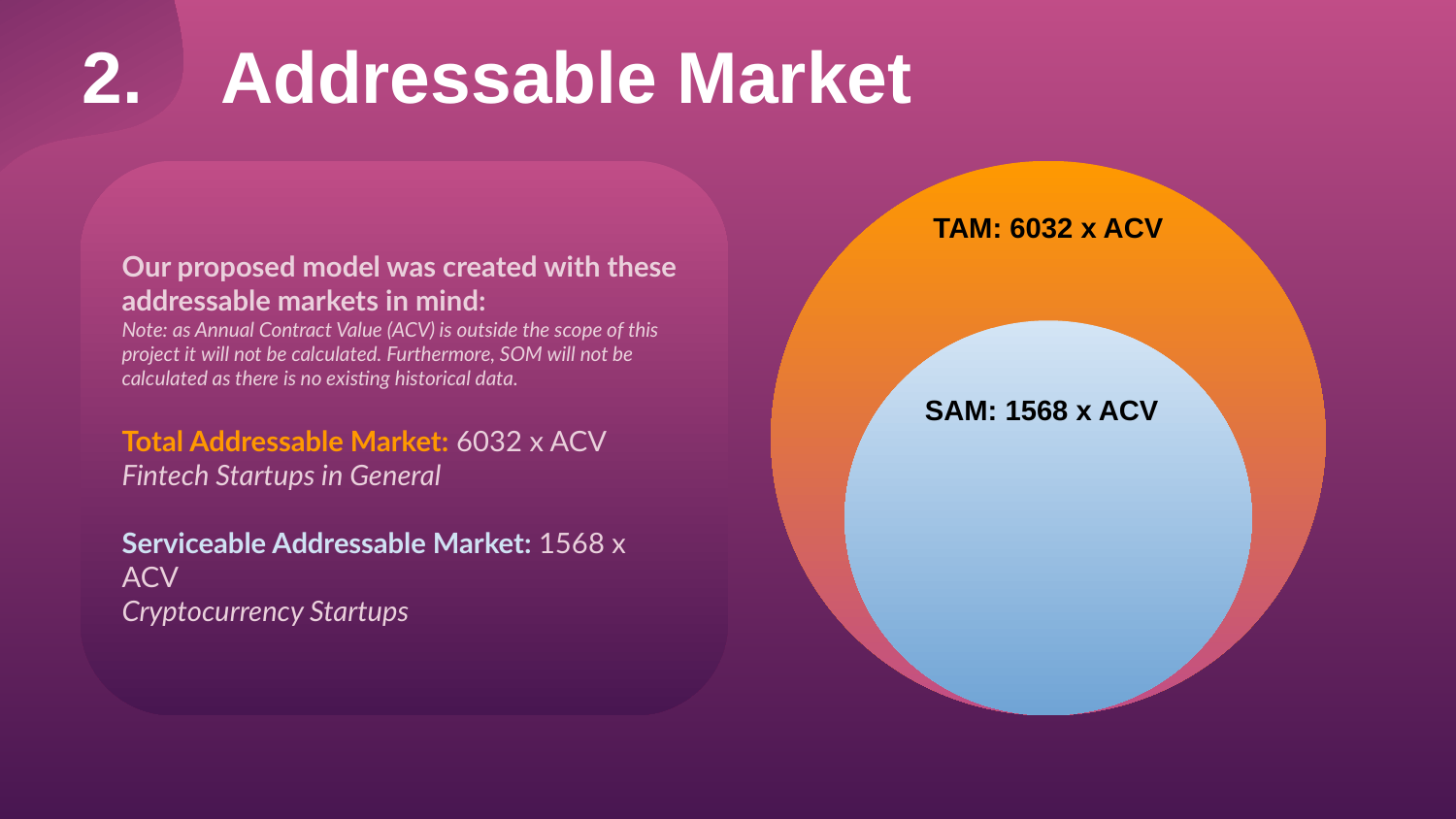

2.    Addressable Market
Our proposed model was created with these addressable markets in mind:
Note: as Annual Contract Value (ACV) is outside the scope of this project it will not be calculated. Furthermore, SOM will not be calculated as there is no existing historical data.

Total Addressable Market: 6032 x ACV
Fintech Startups in General

Serviceable Addressable Market: 1568 x ACV
Cryptocurrency Startups

TAM: 6032 x ACV

SAM: 1568 x ACV